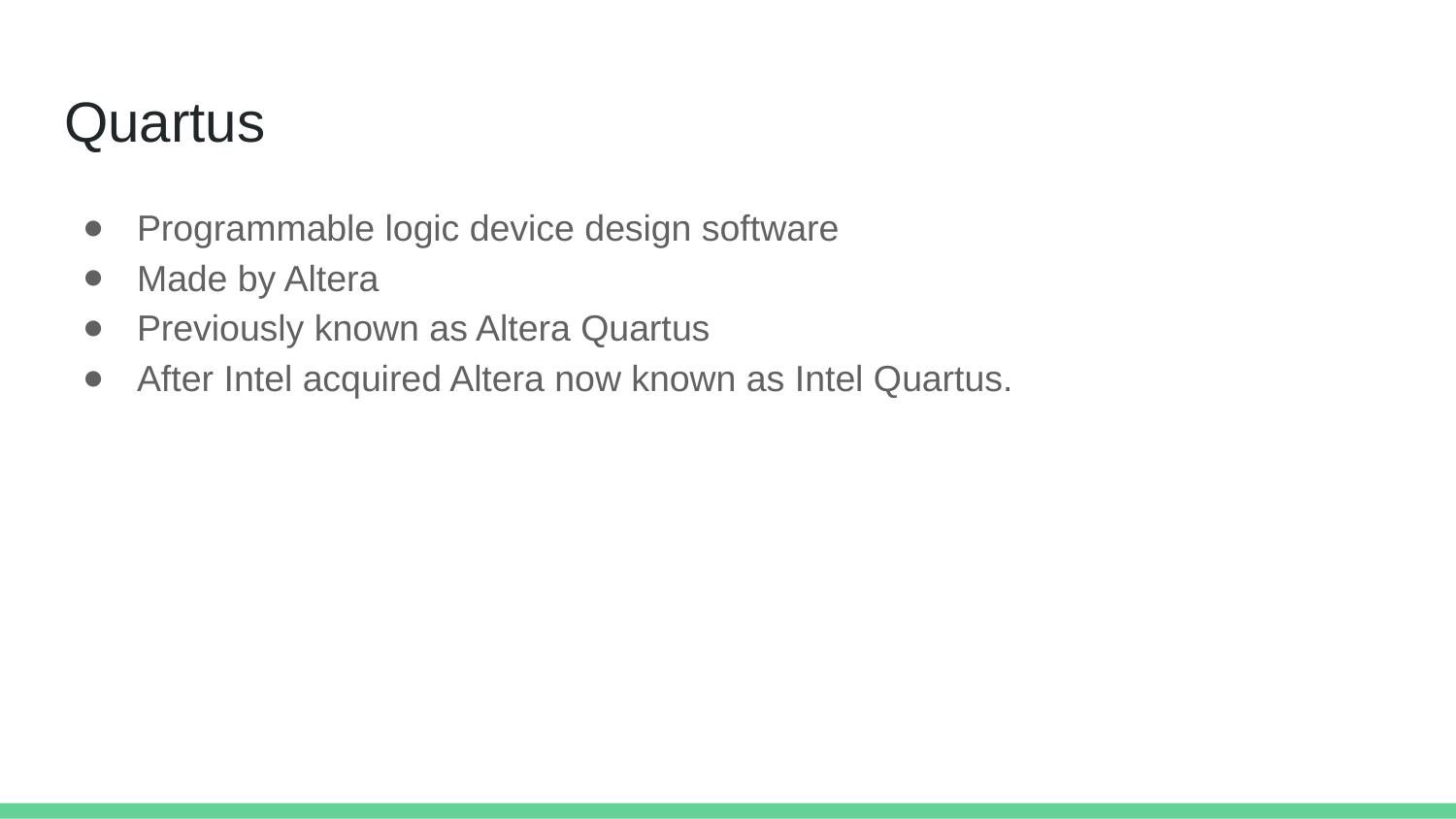

# Quartus

Programmable logic device design software
Made by Altera
Previously known as Altera Quartus
After Intel acquired Altera now known as Intel Quartus.